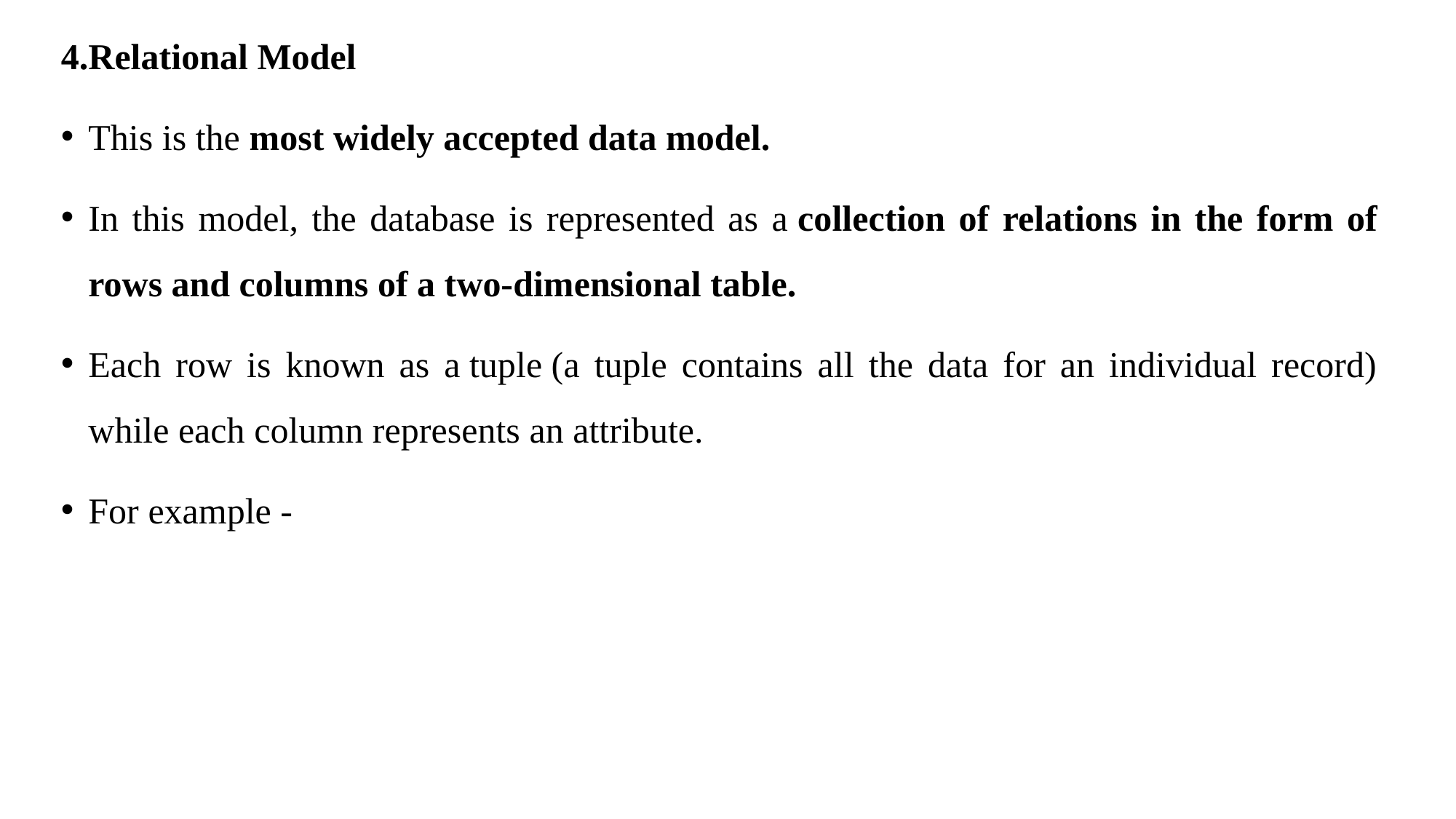

4.Relational Model
This is the most widely accepted data model.
In this model, the database is represented as a collection of relations in the form of rows and columns of a two-dimensional table.
Each row is known as a tuple (a tuple contains all the data for an individual record) while each column represents an attribute.
For example -